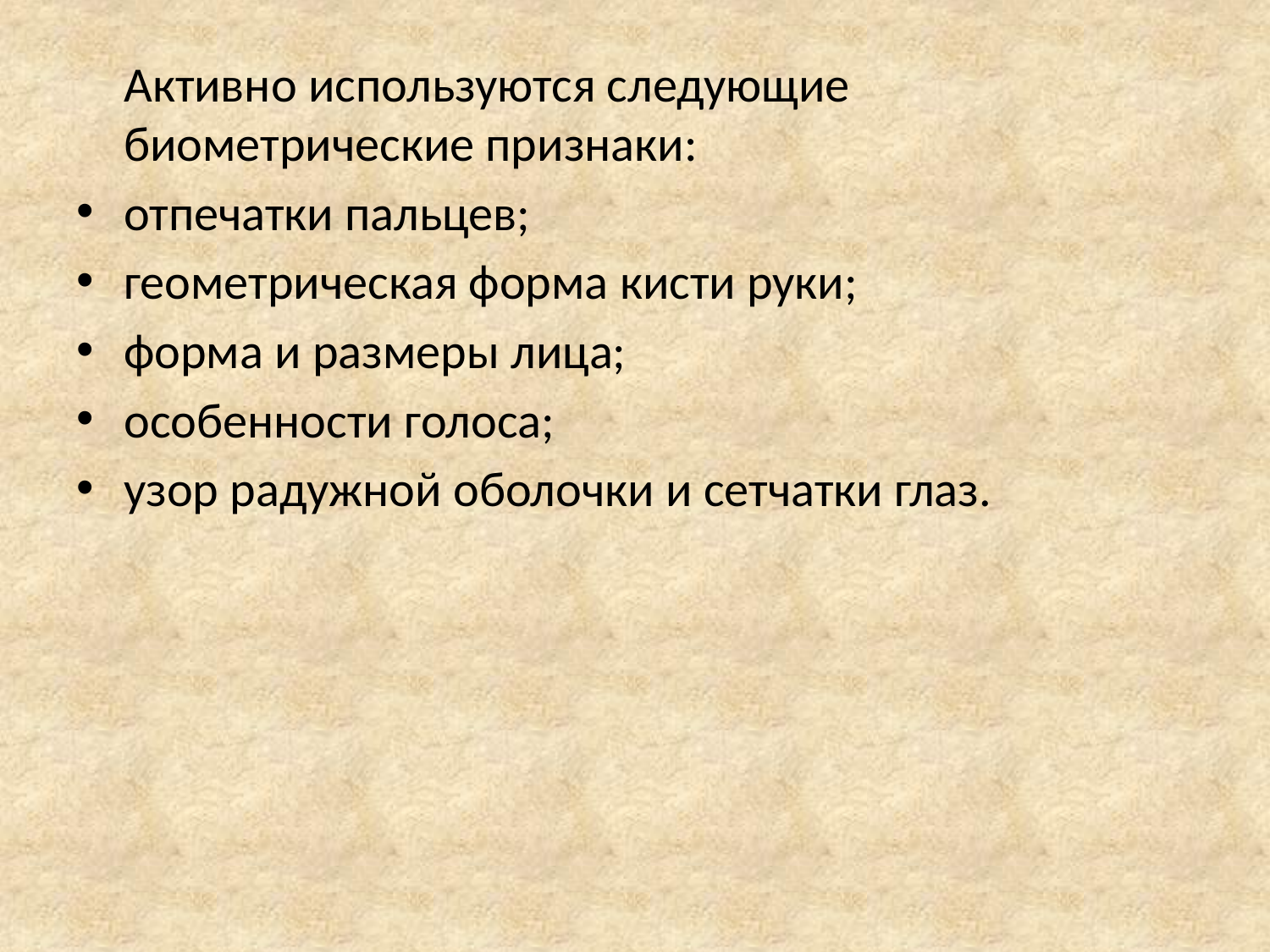

Активно используются следующие биометрические признаки:
отпечатки пальцев;
геометрическая форма кисти руки;
форма и размеры лица;
особенности голоса;
узор радужной оболочки и сетчатки глаз.